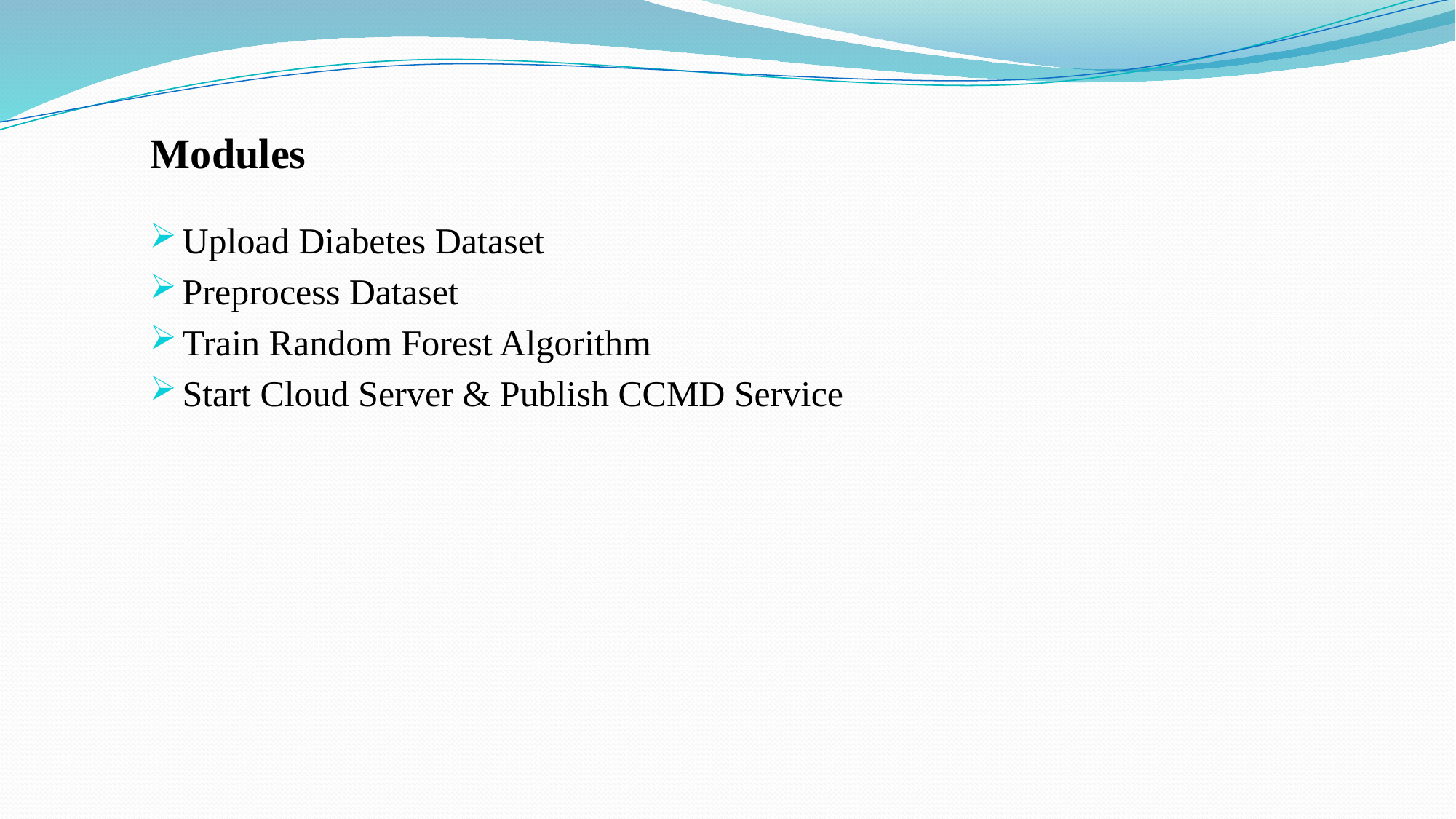

# Modules
Upload Diabetes Dataset
Preprocess Dataset
Train Random Forest Algorithm
Start Cloud Server & Publish CCMD Service